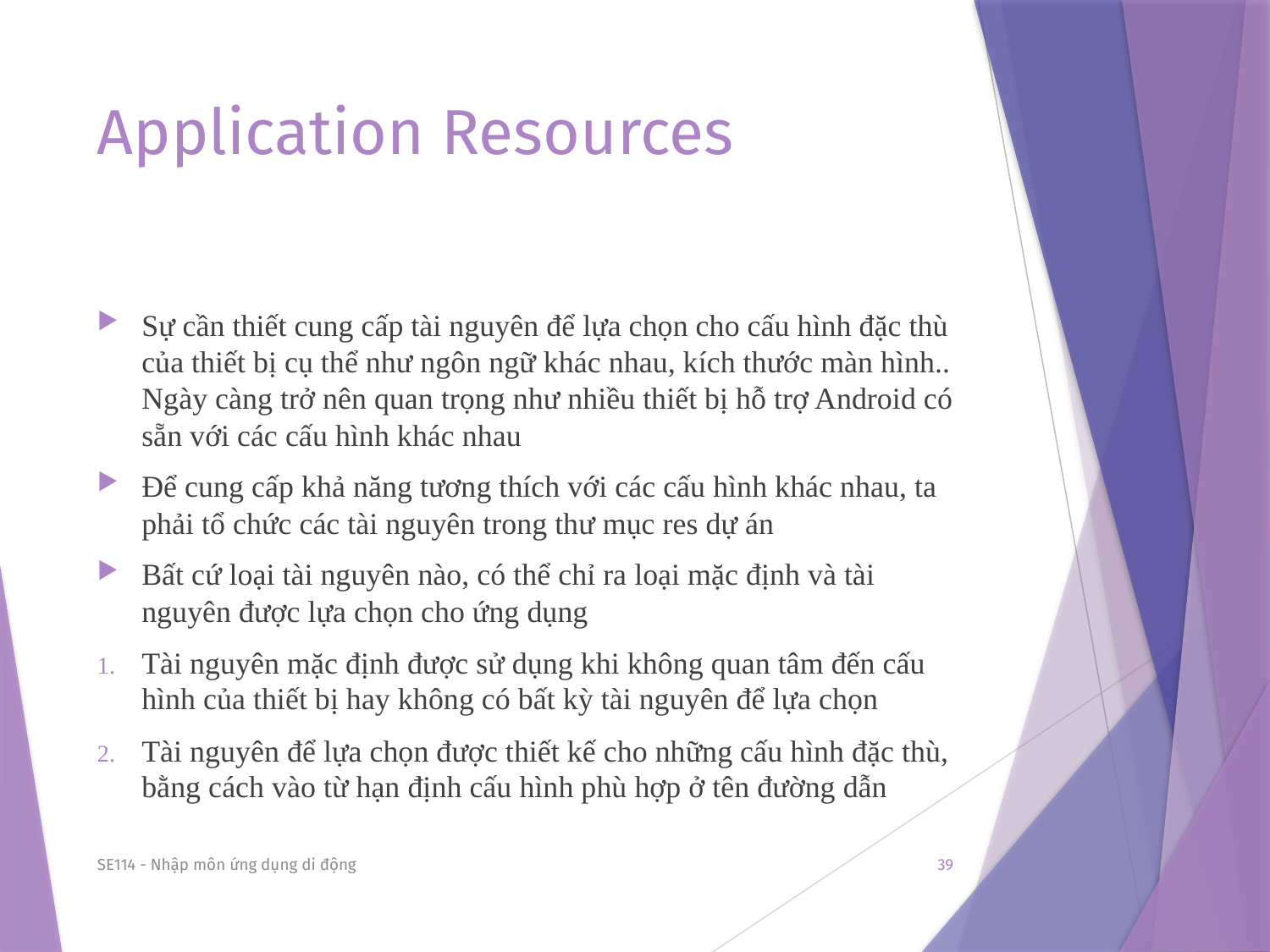

# Application Resources
Sự cần thiết cung cấp tài nguyên để lựa chọn cho cấu hình đặc thù của thiết bị cụ thể như ngôn ngữ khác nhau, kích thước màn hình.. Ngày càng trở nên quan trọng như nhiều thiết bị hỗ trợ Android có sẵn với các cấu hình khác nhau
Để cung cấp khả năng tương thích với các cấu hình khác nhau, ta phải tổ chức các tài nguyên trong thư mục res dự án
Bất cứ loại tài nguyên nào, có thể chỉ ra loại mặc định và tài nguyên được lựa chọn cho ứng dụng
Tài nguyên mặc định được sử dụng khi không quan tâm đến cấu hình của thiết bị hay không có bất kỳ tài nguyên để lựa chọn
Tài nguyên để lựa chọn được thiết kế cho những cấu hình đặc thù, bằng cách vào từ hạn định cấu hình phù hợp ở tên đường dẫn

SE114 - Nhập môn ứng dụng di động
39